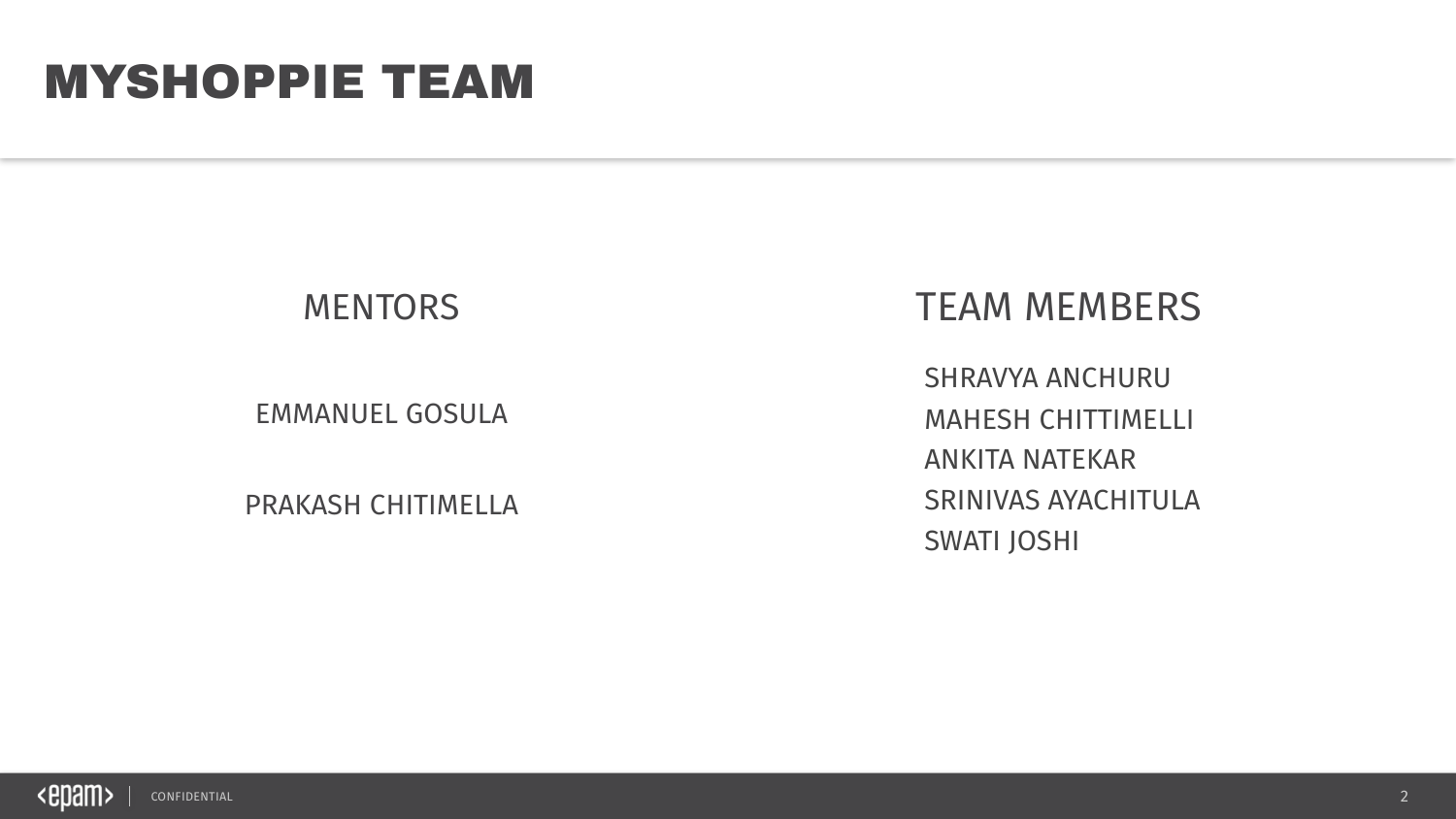

MYSHOPPIE TEAM
       TEAM MEMBERS
| MENTORS |
| --- |
| EMMANUEL GOSULA |
| PRAKASH CHITIMELLA |
SHRAVYA ANCHURU
MAHESH CHITTIMELLI
ANKITA NATEKAR
SRINIVAS AYACHITULA
SWATI JOSHI